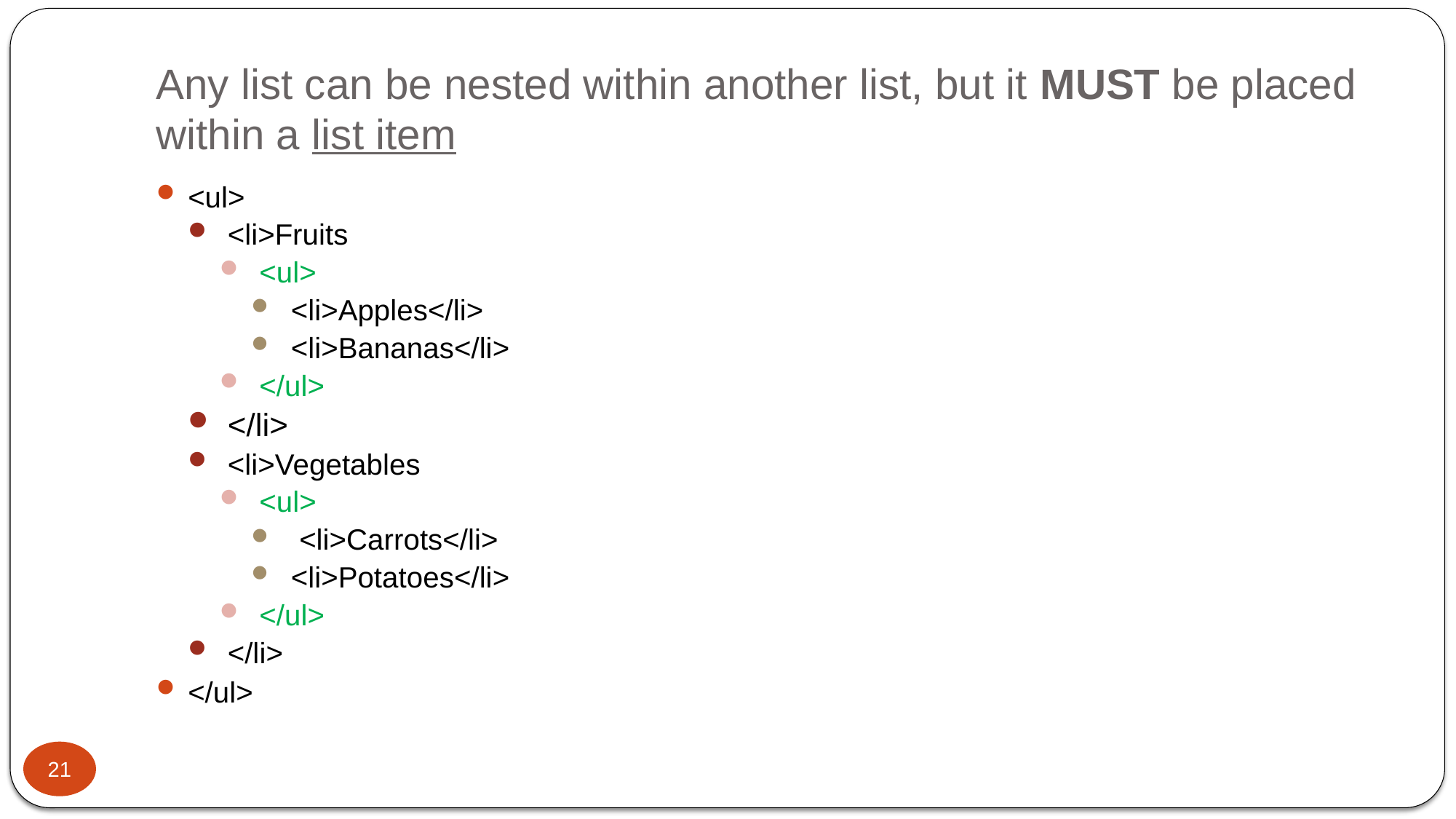

# Any list can be nested within another list, but it MUST be placed within a list item
<ul>
<li>Fruits
<ul>
<li>Apples</li>
<li>Bananas</li>
</ul>
</li>
<li>Vegetables
<ul>
 <li>Carrots</li>
<li>Potatoes</li>
</ul>
</li>
</ul>

21